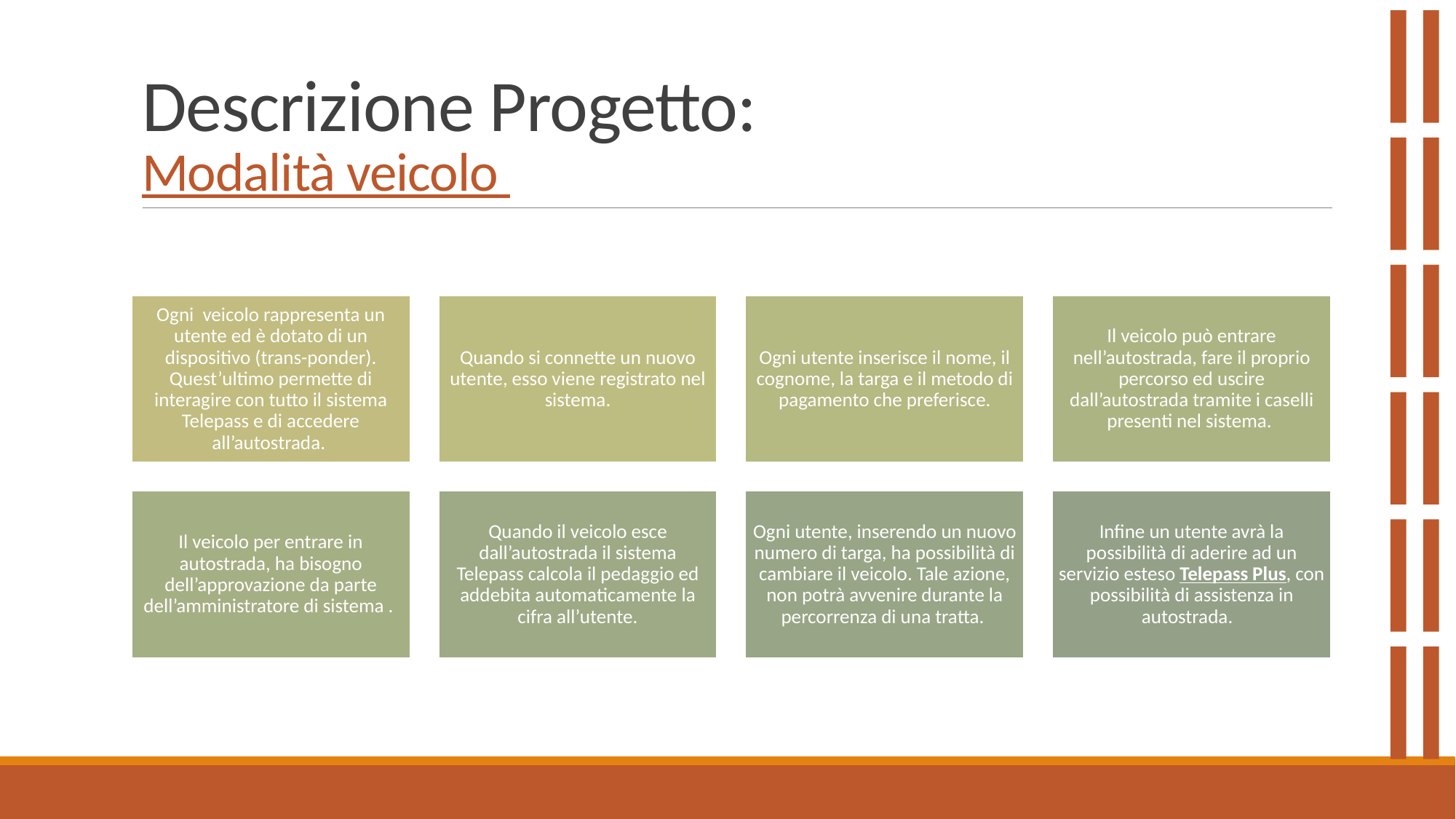

Descrizione Progetto:
Modalità veicolo
Ogni  veicolo rappresenta un utente ed è dotato di un dispositivo (trans-ponder). Quest’ultimo permette di interagire con tutto il sistema Telepass e di accedere all’autostrada.
Quando si connette un nuovo utente, esso viene registrato nel sistema.
Ogni utente inserisce il nome, il cognome, la targa e il metodo di pagamento che preferisce.
Il veicolo può entrare nell’autostrada, fare il proprio percorso ed uscire dall’autostrada tramite i caselli presenti nel sistema.
Il veicolo per entrare in autostrada, ha bisogno dell’approvazione da parte dell’amministratore di sistema .
Quando il veicolo esce dall’autostrada il sistema Telepass calcola il pedaggio ed addebita automaticamente la cifra all’utente.
Ogni utente, inserendo un nuovo numero di targa, ha possibilità di cambiare il veicolo. Tale azione, non potrà avvenire durante la percorrenza di una tratta.
Infine un utente avrà la possibilità di aderire ad un servizio esteso Telepass Plus, con possibilità di assistenza in autostrada.